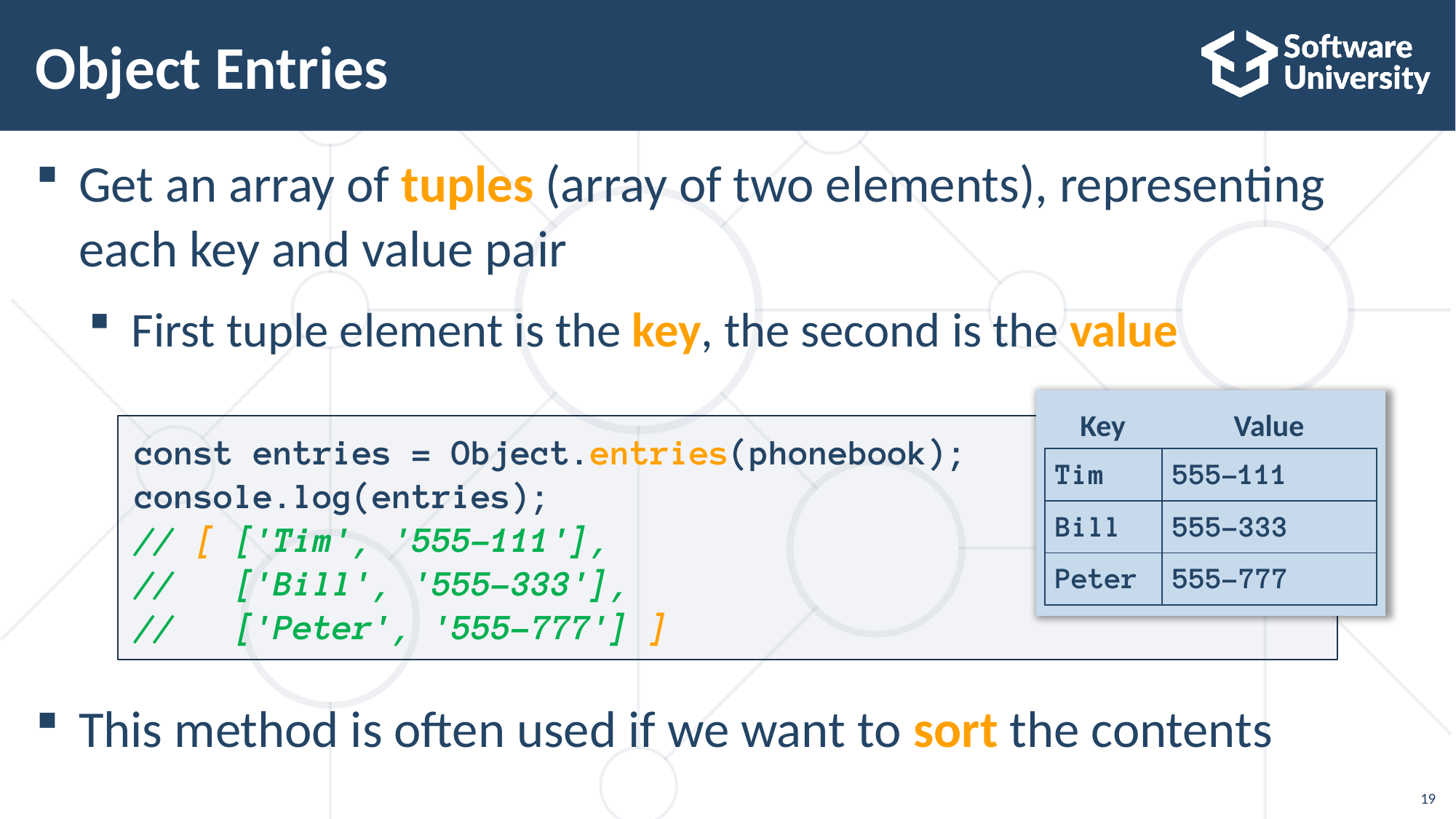

# Object Entries
Get an array of tuples (array of two elements), representing each key and value pair
First tuple element is the key, the second is the value
This method is often used if we want to sort the contents

Key
Value
| Tim | 555-111 |
| --- | --- |
| Bill | 555-333 |
| Peter | 555-777 |
const entries = Object.entries(phonebook);
console.log(entries);
// [ ['Tim', '555-111'],
//   ['Bill', '555-333'],
//   ['Peter', '555-777'] ]
19